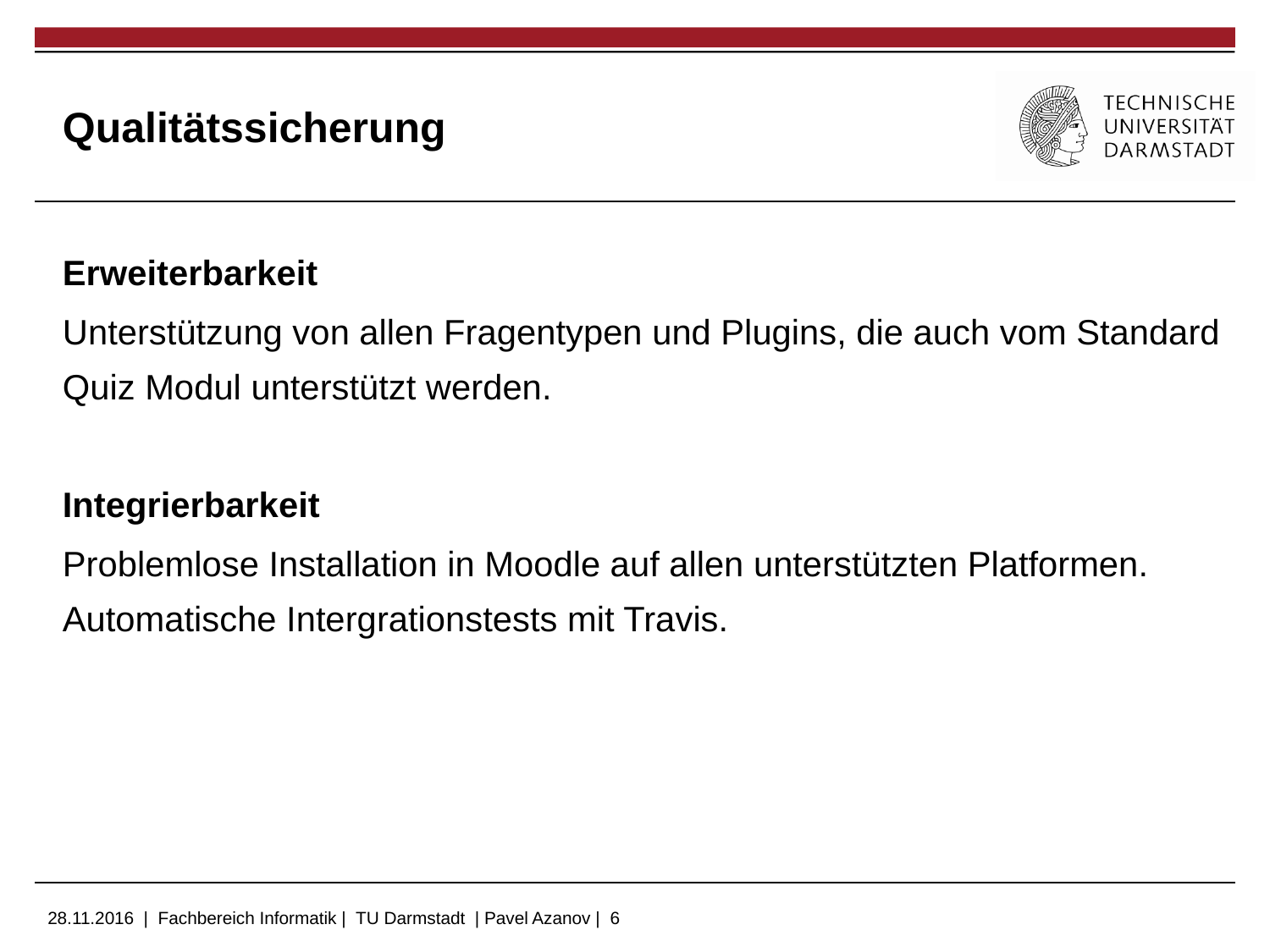

# Qualitätssicherung
Erweiterbarkeit
Unterstützung von allen Fragentypen und Plugins, die auch vom Standard Quiz Modul unterstützt werden.

Integrierbarkeit
Problemlose Installation in Moodle auf allen unterstützten Platformen. Automatische Intergrationstests mit Travis.